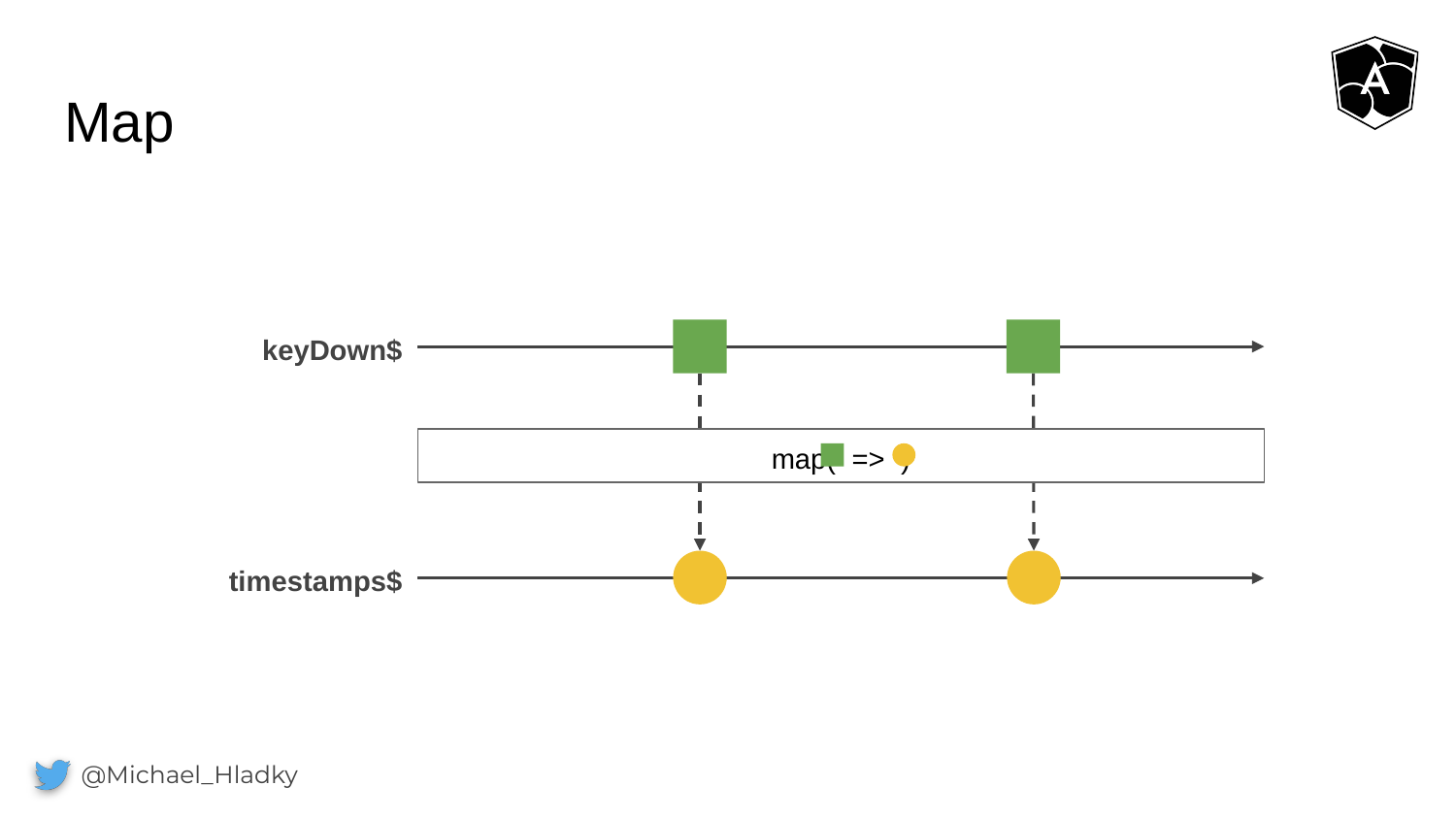

# Map
keyDown$

map(  =>  )

timestamps$